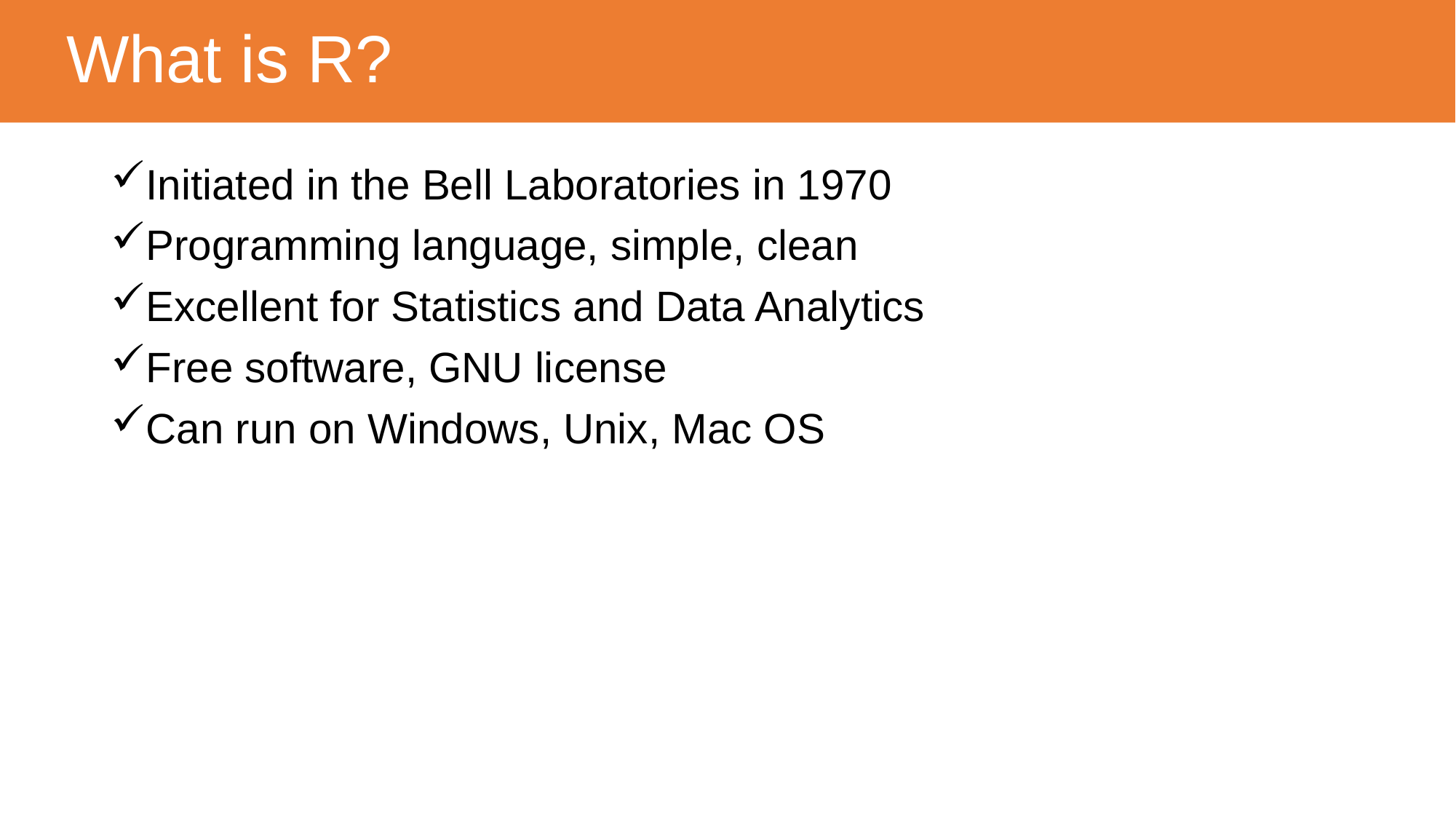

# What is R?
Initiated in the Bell Laboratories in 1970
Programming language, simple, clean
Excellent for Statistics and Data Analytics
Free software, GNU license
Can run on Windows, Unix, Mac OS